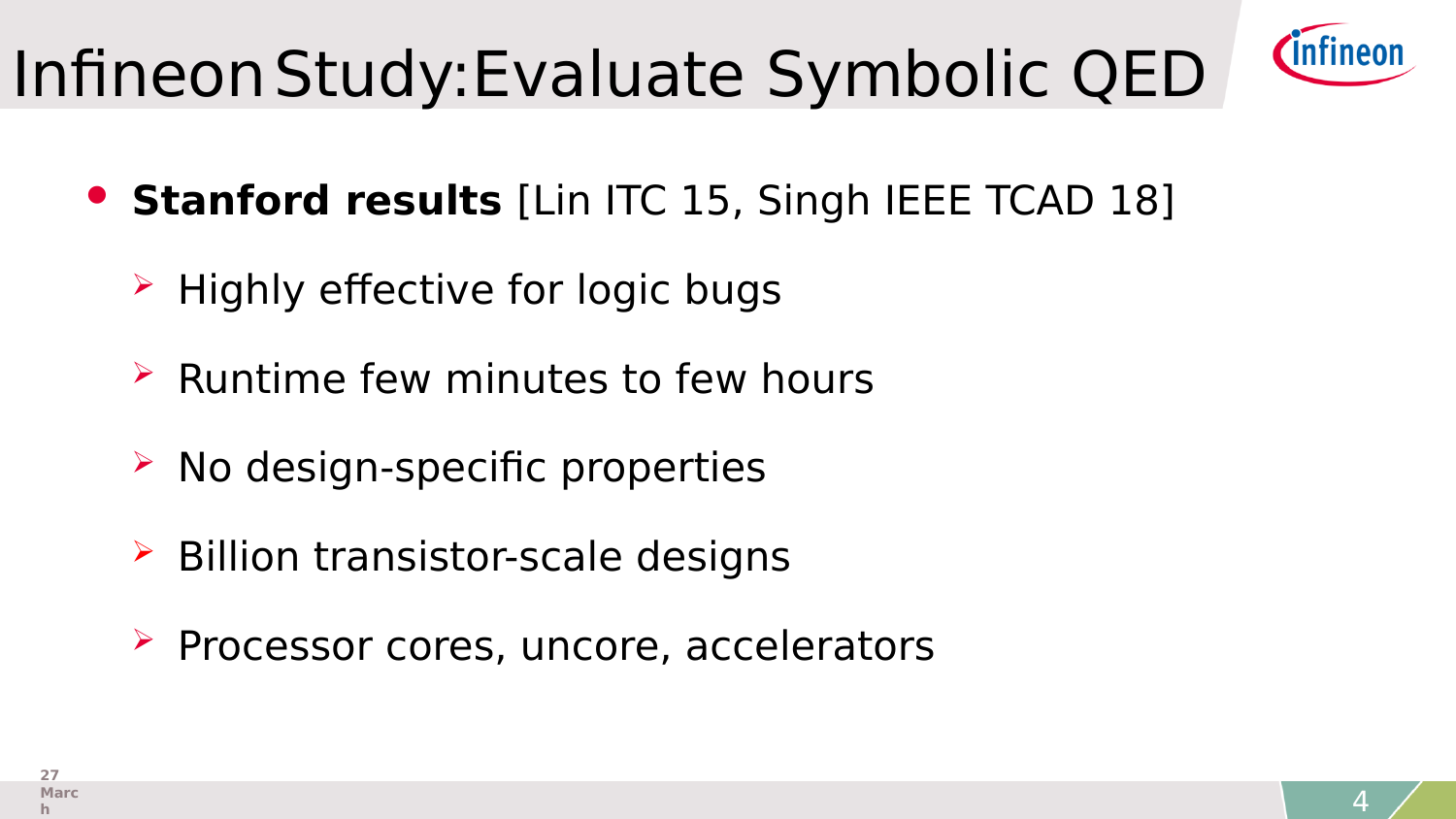

# Infineon Study: Evaluate Symbolic QED
Stanford results [Lin ITC 15, Singh IEEE TCAD 18]
Highly effective for logic bugs
Runtime few minutes to few hours
No design-specific properties
Billion transistor-scale designs
Processor cores, uncore, accelerators
27 March 2019
4